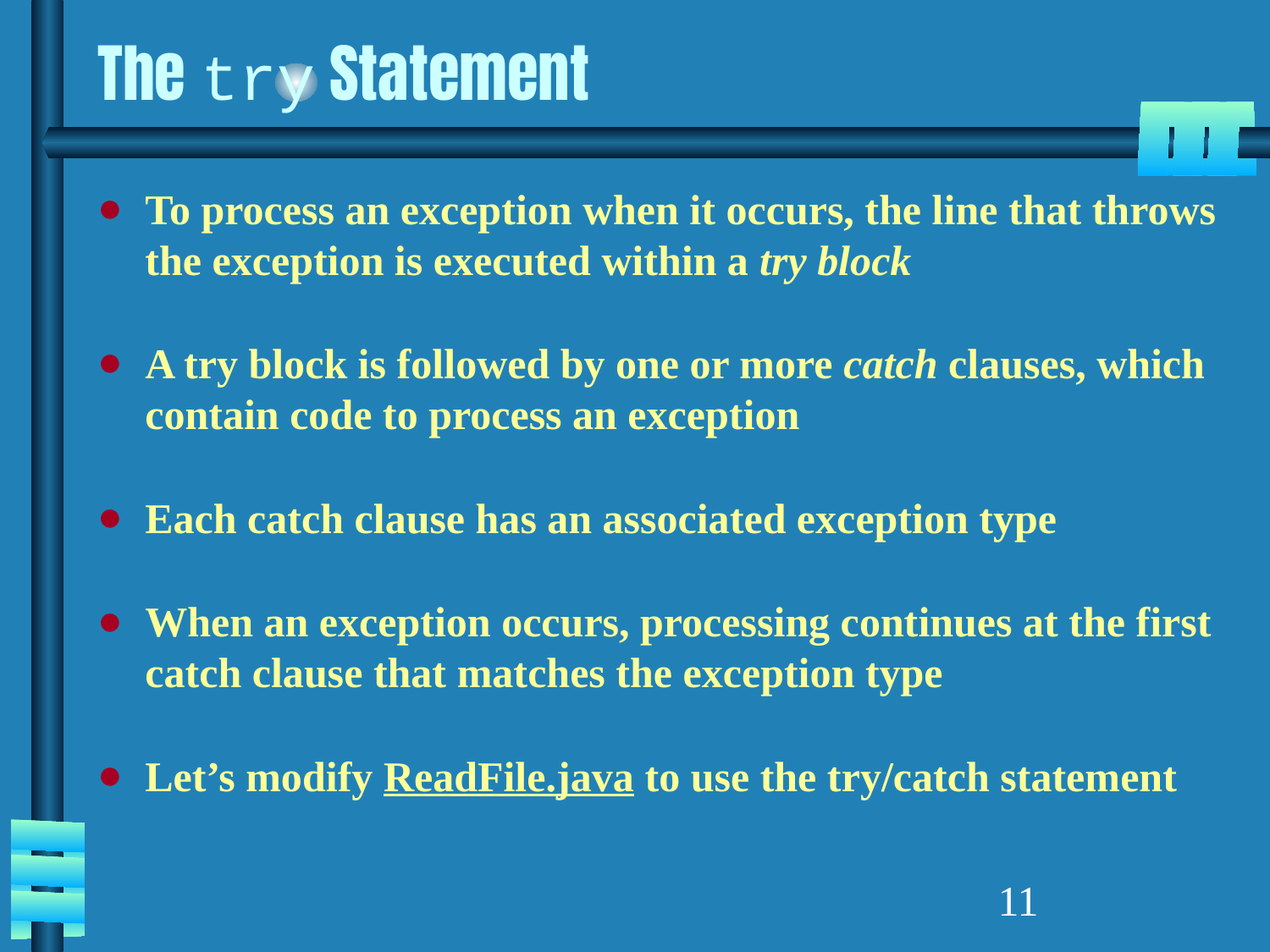

# The try Statement
To process an exception when it occurs, the line that throws the exception is executed within a try block

A try block is followed by one or more catch clauses, which contain code to process an exception

Each catch clause has an associated exception type

When an exception occurs, processing continues at the first catch clause that matches the exception type

Let’s modify ReadFile.java to use the try/catch statement
11